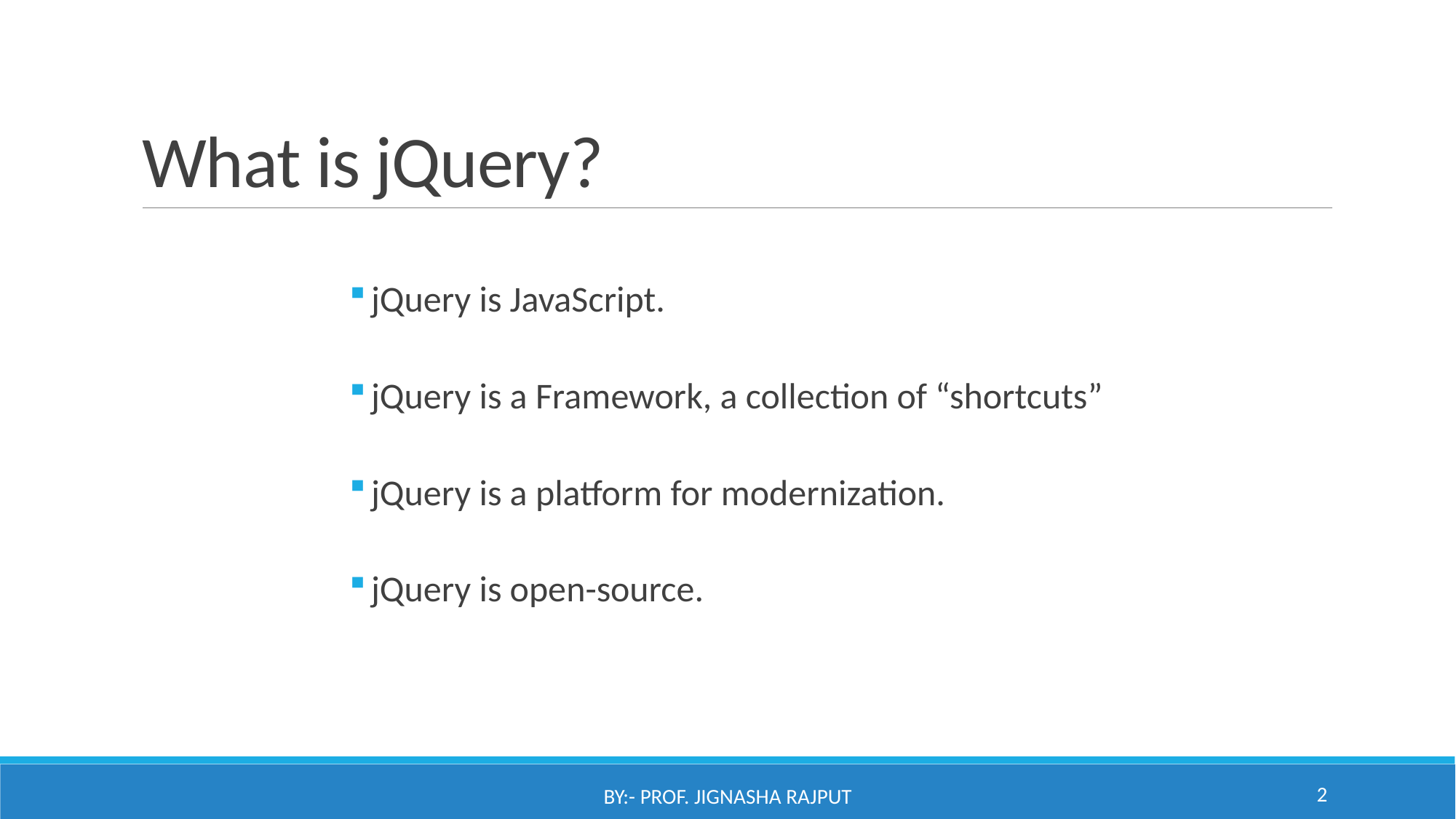

# What is jQuery?
jQuery is JavaScript.
jQuery is a Framework, a collection of “shortcuts”
jQuery is a platform for modernization.
jQuery is open-source.
2
By:- Prof. Jignasha Rajput